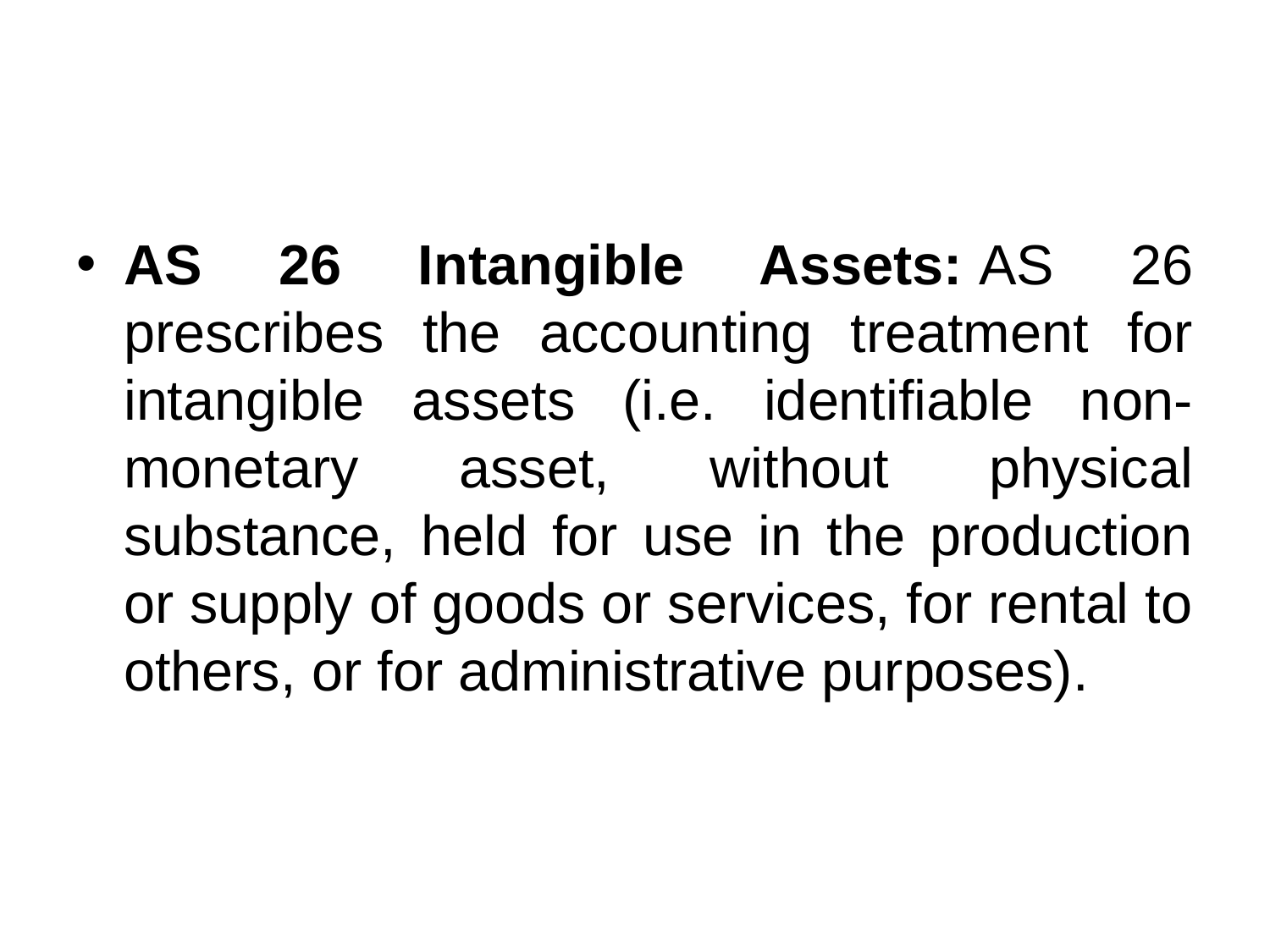

#
AS 26 Intangible Assets: AS 26 prescribes the accounting treatment for intangible assets (i.e. identifiable non-monetary asset, without physical substance, held for use in the production or supply of goods or services, for rental to others, or for administrative purposes).